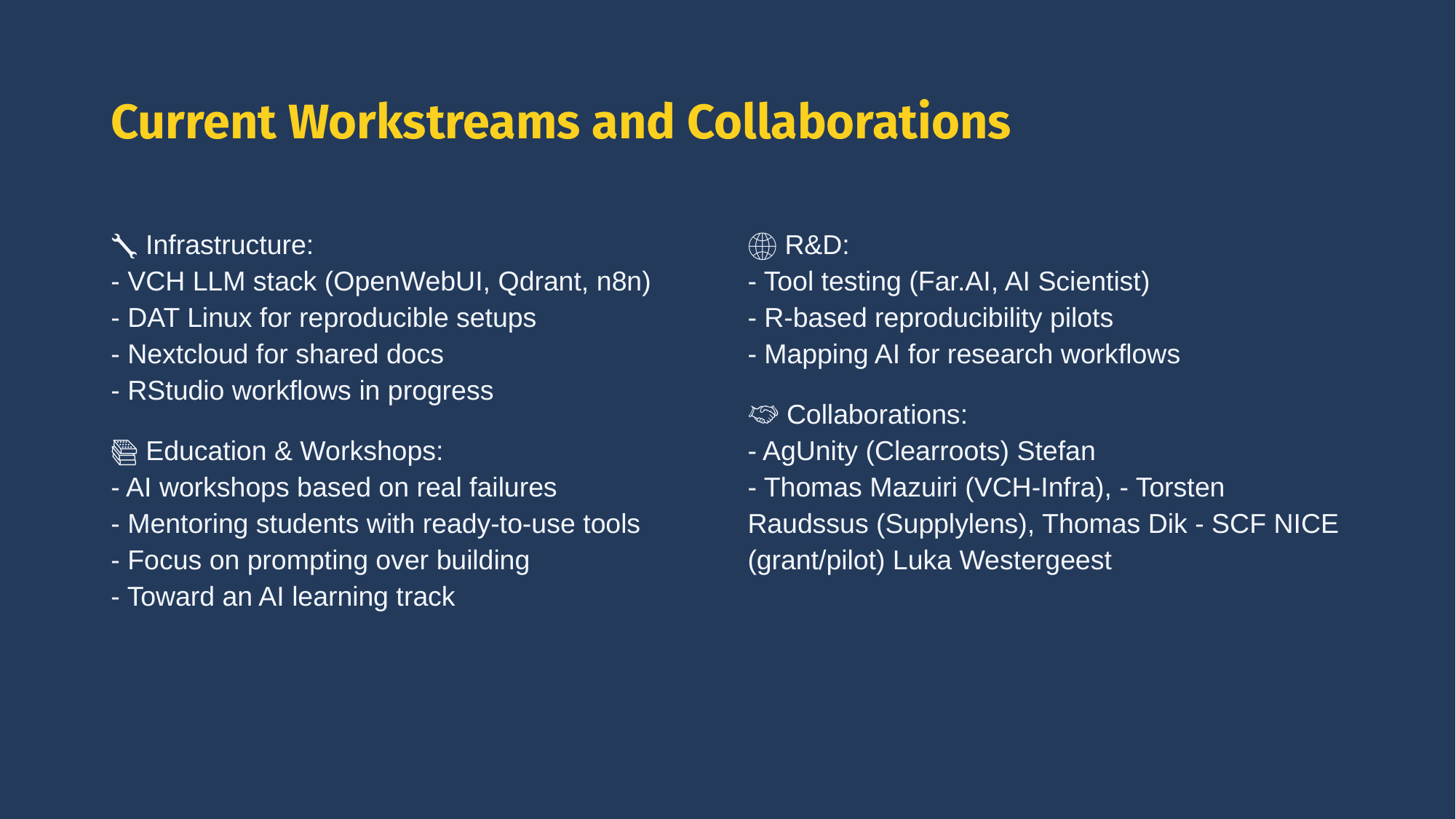

# Current Workstreams and Collaborations
🔧 Infrastructure:
- VCH LLM stack (OpenWebUI, Qdrant, n8n)
- DAT Linux for reproducible setups
- Nextcloud for shared docs
- RStudio workflows in progress
📚 Education & Workshops:
- AI workshops based on real failures
- Mentoring students with ready-to-use tools
- Focus on prompting over building
- Toward an AI learning track
🌐 R&D:
- Tool testing (Far.AI, AI Scientist)
- R-based reproducibility pilots
- Mapping AI for research workflows
🤝 Collaborations:
- AgUnity (Clearroots) Stefan
- Thomas Mazuiri (VCH-Infra), - Torsten Raudssus (Supplylens), Thomas Dik - SCF NICE (grant/pilot) Luka Westergeest